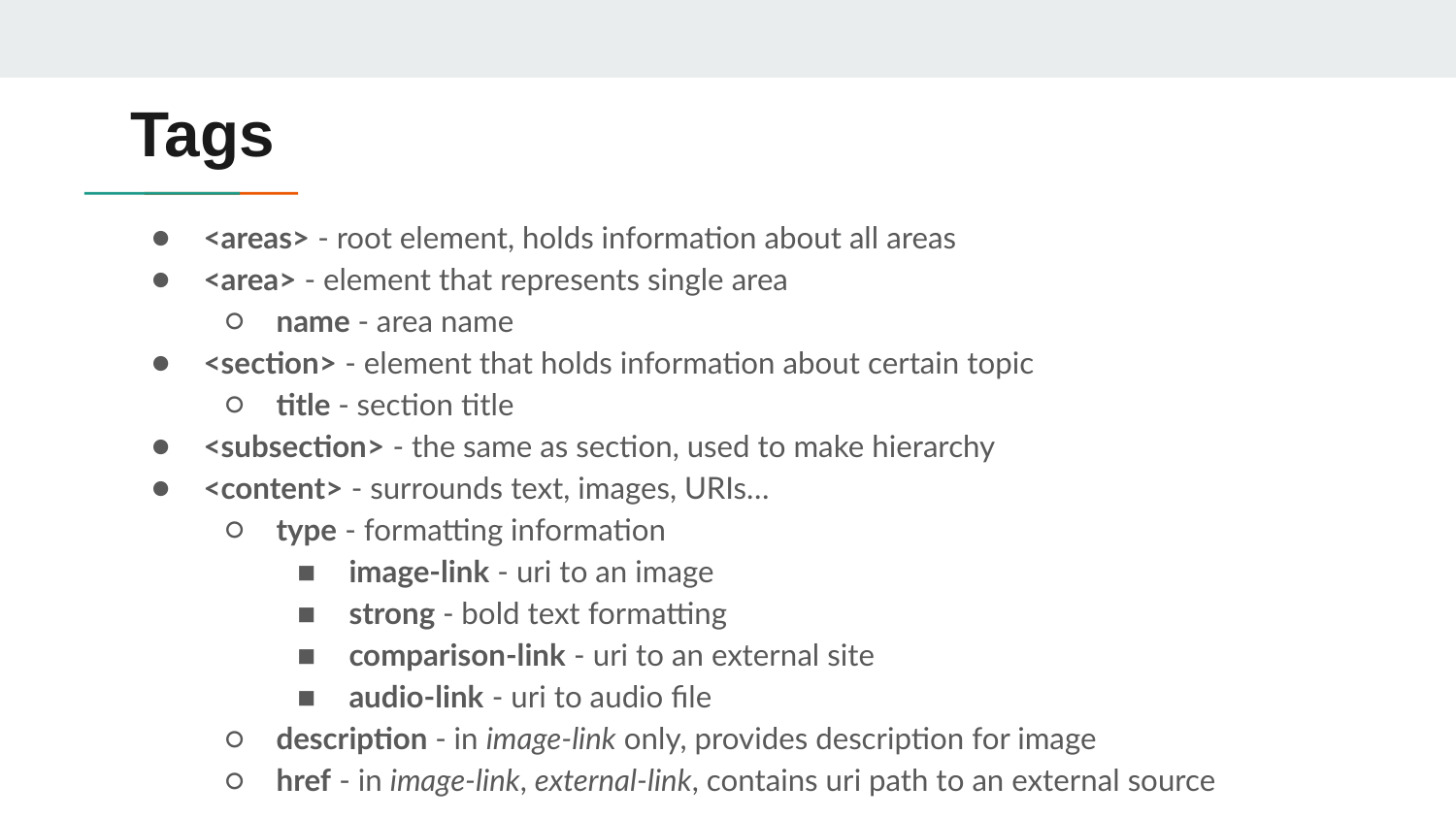

# Tags
<areas> - root element, holds information about all areas
<area> - element that represents single area
name - area name
<section> - element that holds information about certain topic
title - section title
<subsection> - the same as section, used to make hierarchy
<content> - surrounds text, images, URIs…
type - formatting information
image-link - uri to an image
strong - bold text formatting
comparison-link - uri to an external site
audio-link - uri to audio file
description - in image-link only, provides description for image
href - in image-link, external-link, contains uri path to an external source